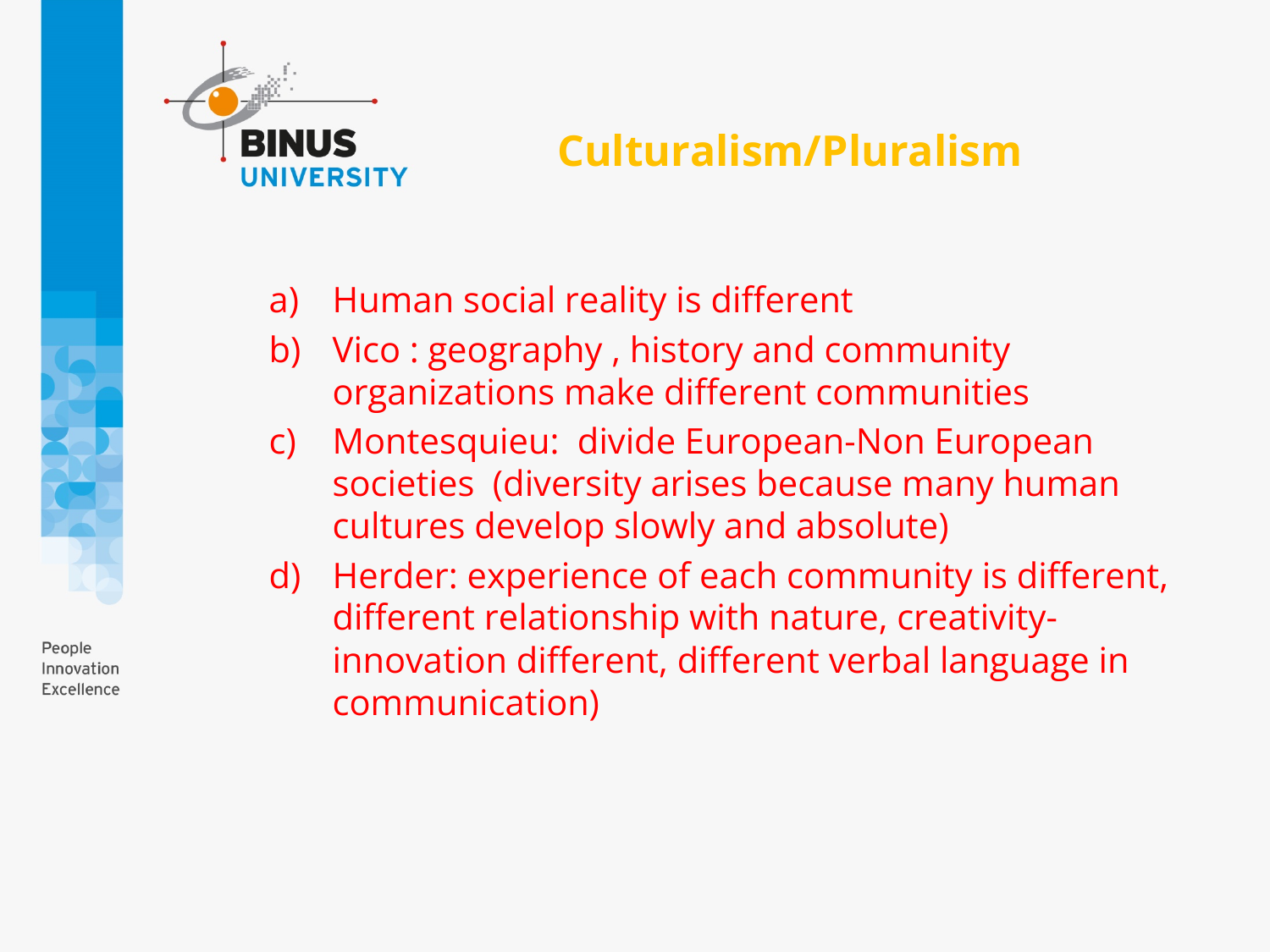

Culturalism/Pluralism

Human social reality is different
Vico : geography , history and community organizations make different communities
Montesquieu:  divide European-Non European societies  (diversity arises because many human cultures develop slowly and absolute)
Herder: experience of each community is different,  different relationship with nature, creativity-innovation different, different verbal language in communication)